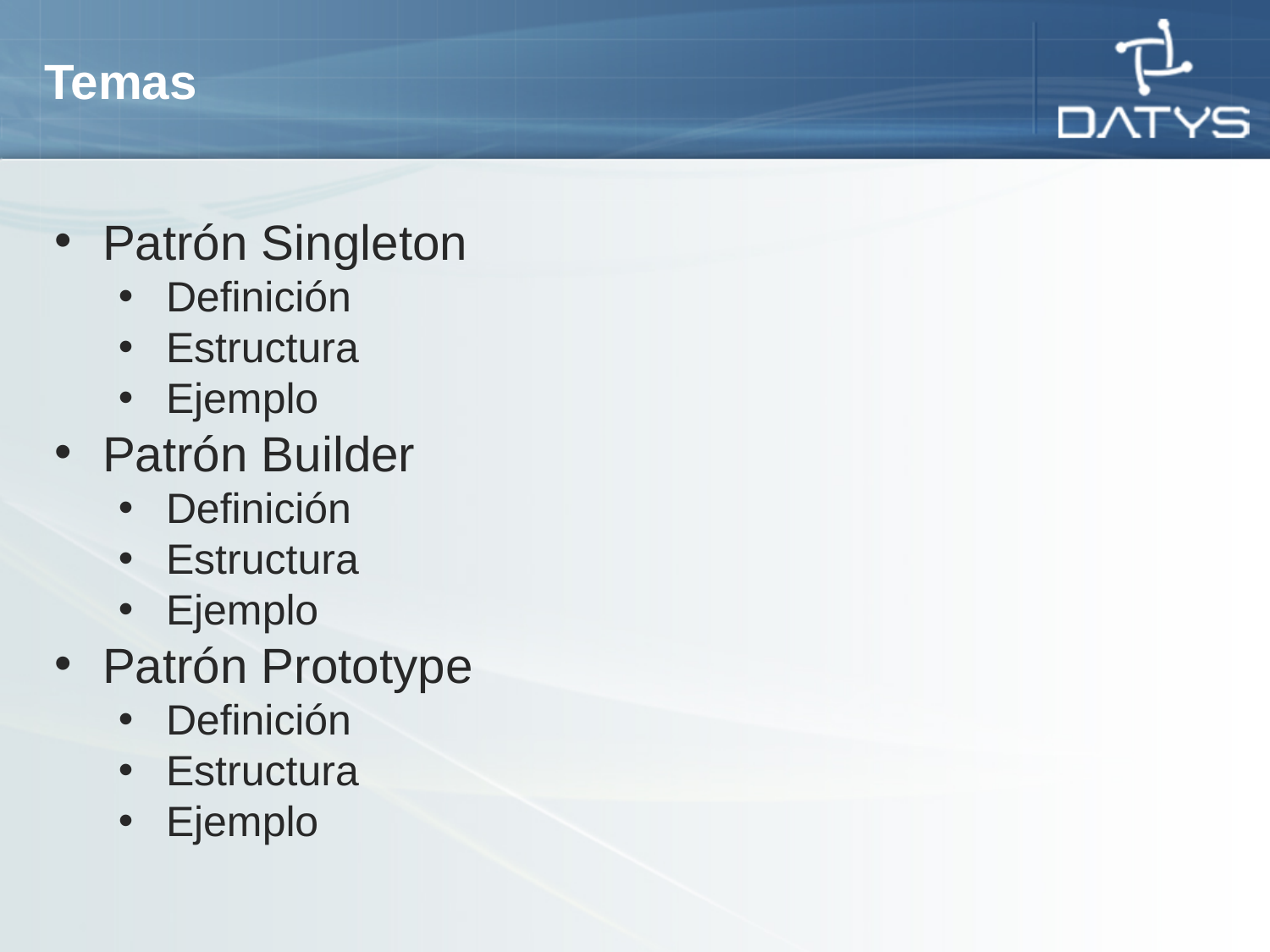

# Temas
Patrón Singleton
Definición
Estructura
Ejemplo
Patrón Builder
Definición
Estructura
Ejemplo
Patrón Prototype
Definición
Estructura
Ejemplo